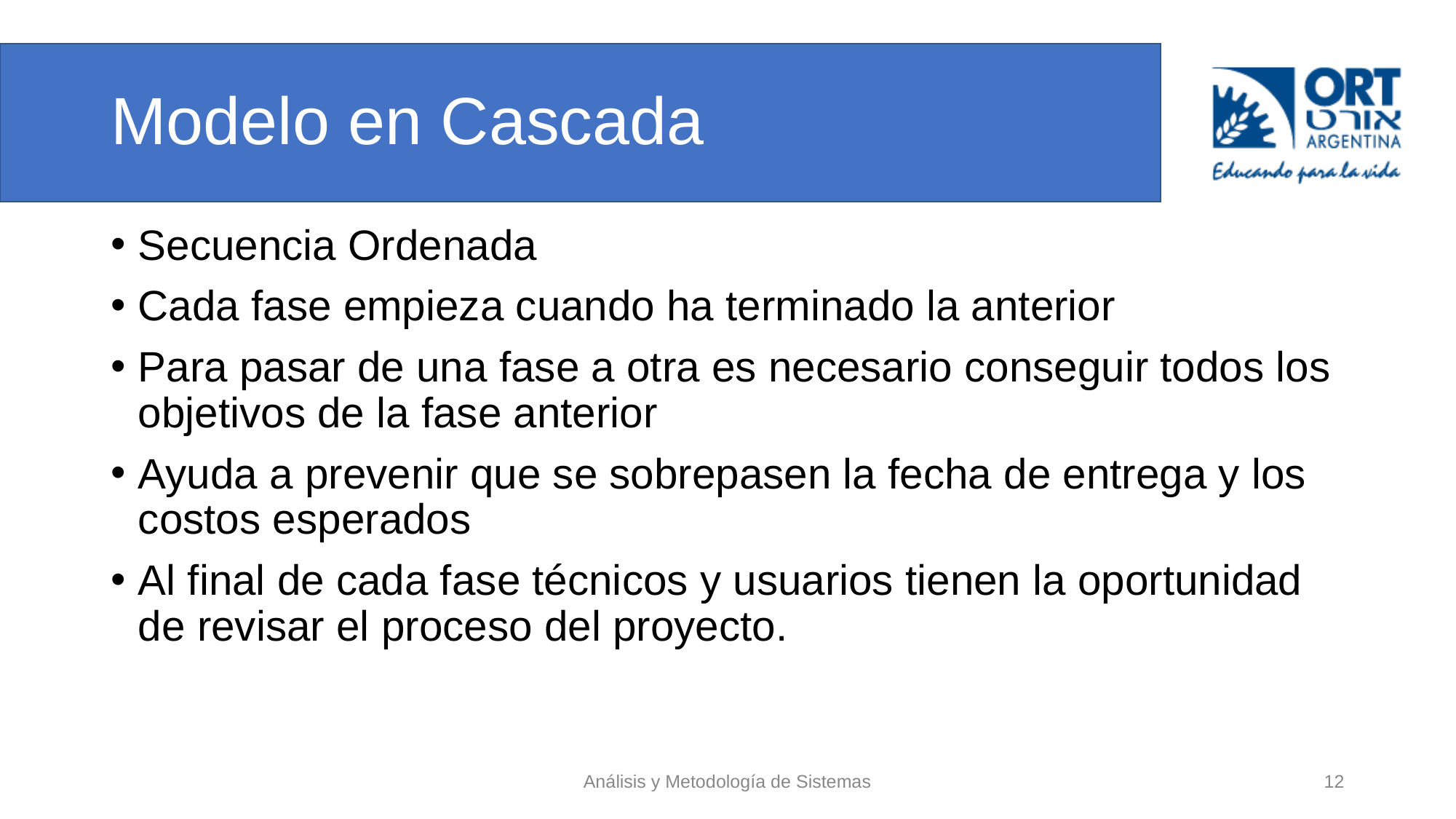

# Modelo en Cascada
Secuencia Ordenada
Cada fase empieza cuando ha terminado la anterior
Para pasar de una fase a otra es necesario conseguir todos los objetivos de la fase anterior
Ayuda a prevenir que se sobrepasen la fecha de entrega y los costos esperados
Al final de cada fase técnicos y usuarios tienen la oportunidad de revisar el proceso del proyecto.
Análisis y Metodología de Sistemas
12